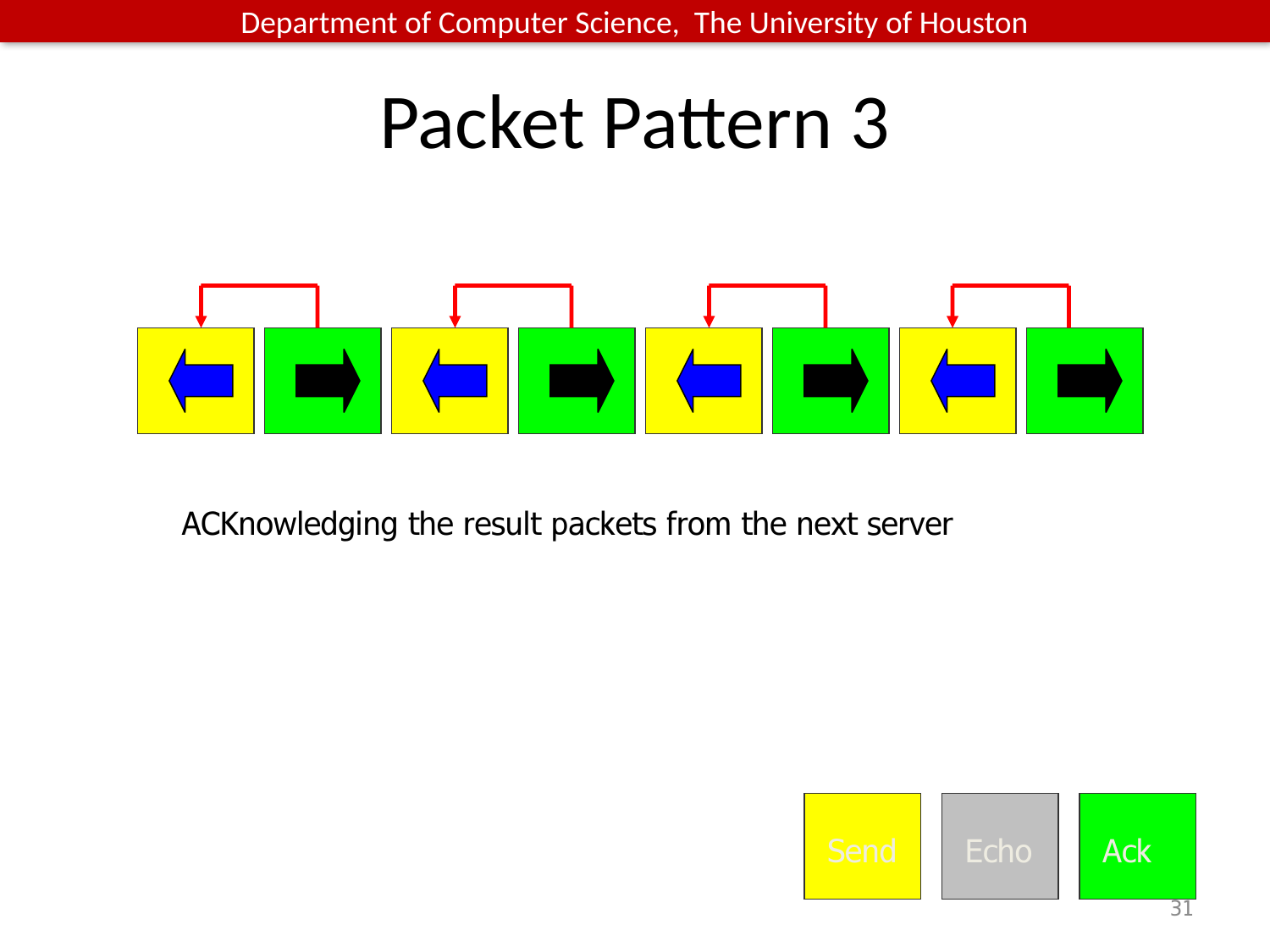

# Packet Pattern 3

ACKnowledging the result packets from the next server

Send
Echo
Ack
31